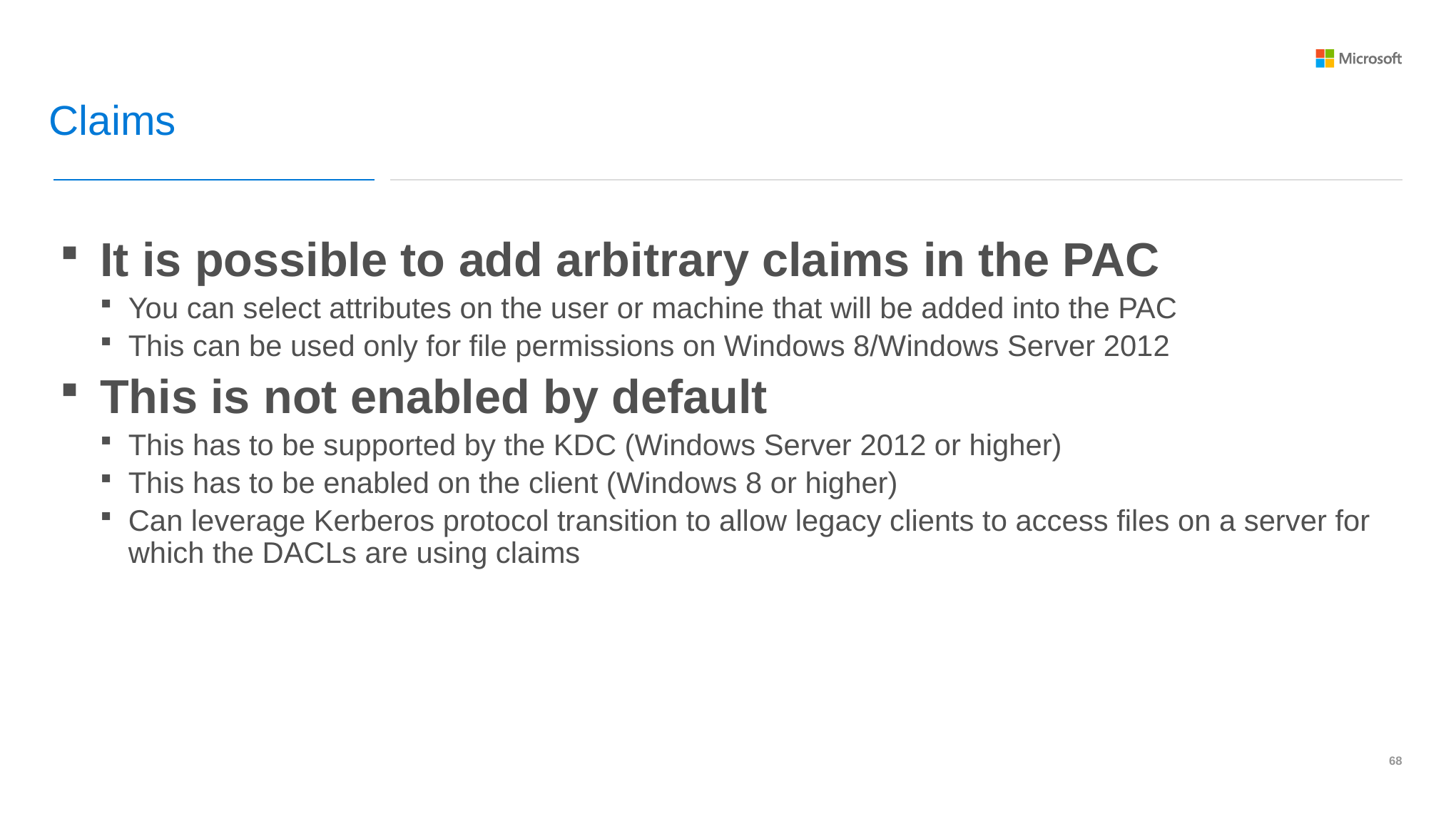

Claims
It is possible to add arbitrary claims in the PAC
You can select attributes on the user or machine that will be added into the PAC
This can be used only for file permissions on Windows 8/Windows Server 2012
This is not enabled by default
This has to be supported by the KDC (Windows Server 2012 or higher)
This has to be enabled on the client (Windows 8 or higher)
Can leverage Kerberos protocol transition to allow legacy clients to access files on a server for which the DACLs are using claims

68